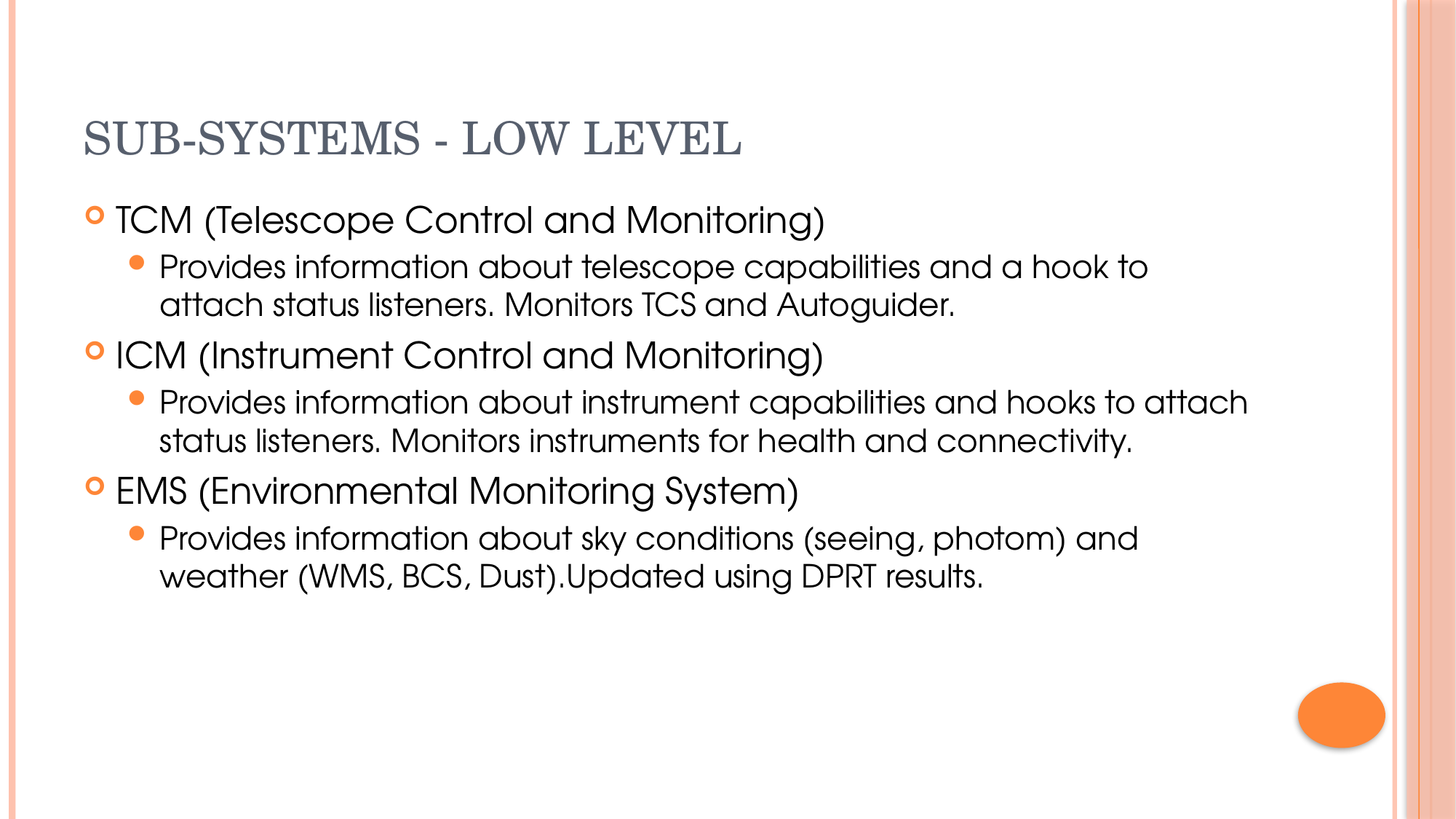

# Sub-systems - low level
TCM (Telescope Control and Monitoring)
Provides information about telescope capabilities and a hook to attach status listeners. Monitors TCS and Autoguider.
ICM (Instrument Control and Monitoring)
Provides information about instrument capabilities and hooks to attach status listeners. Monitors instruments for health and connectivity.
EMS (Environmental Monitoring System)
Provides information about sky conditions (seeing, photom) and weather (WMS, BCS, Dust).Updated using DPRT results.